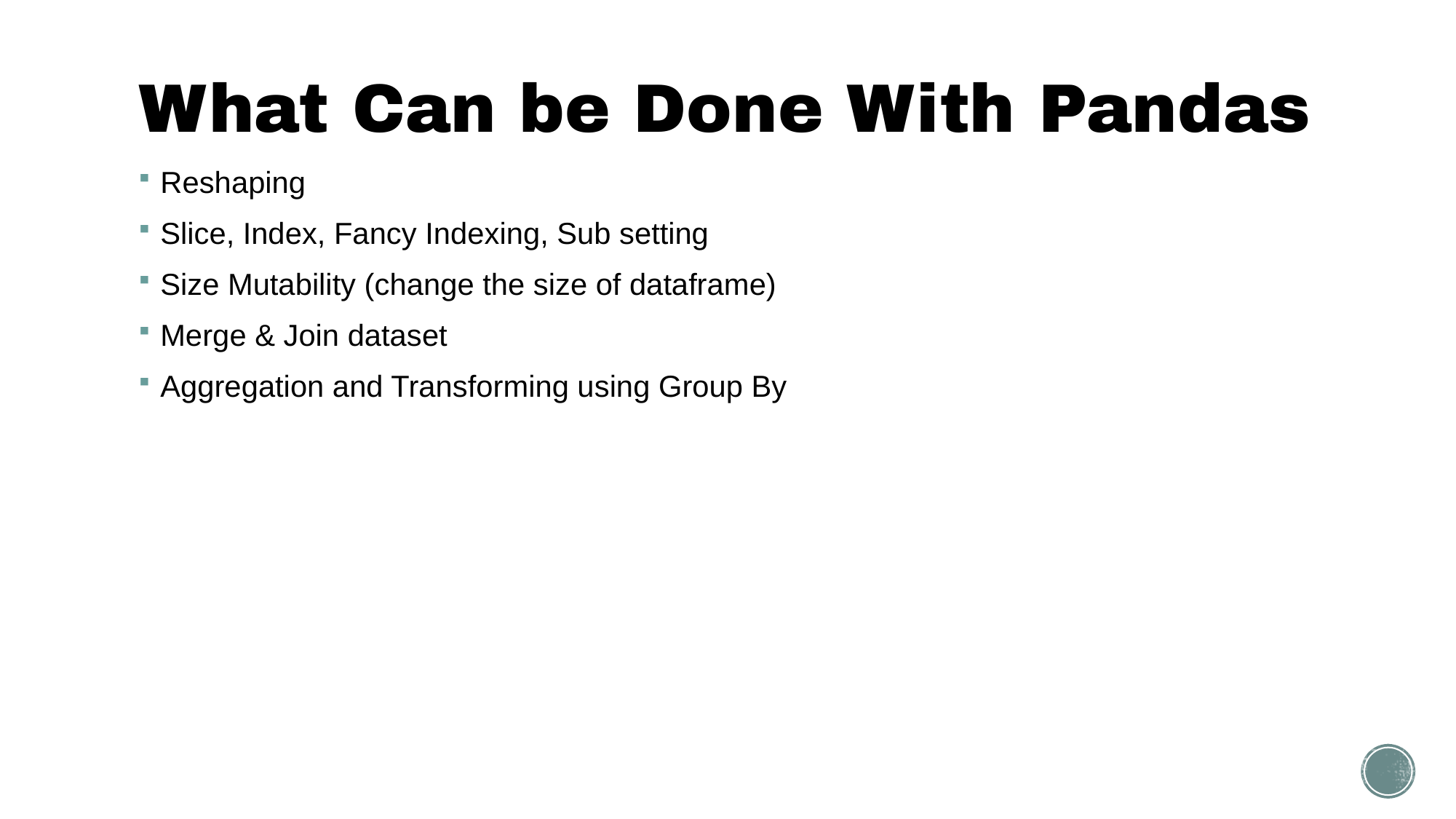

# What Can be Done With Pandas
Reshaping
Slice, Index, Fancy Indexing, Sub setting
Size Mutability (change the size of dataframe)
Merge & Join dataset
Aggregation and Transforming using Group By